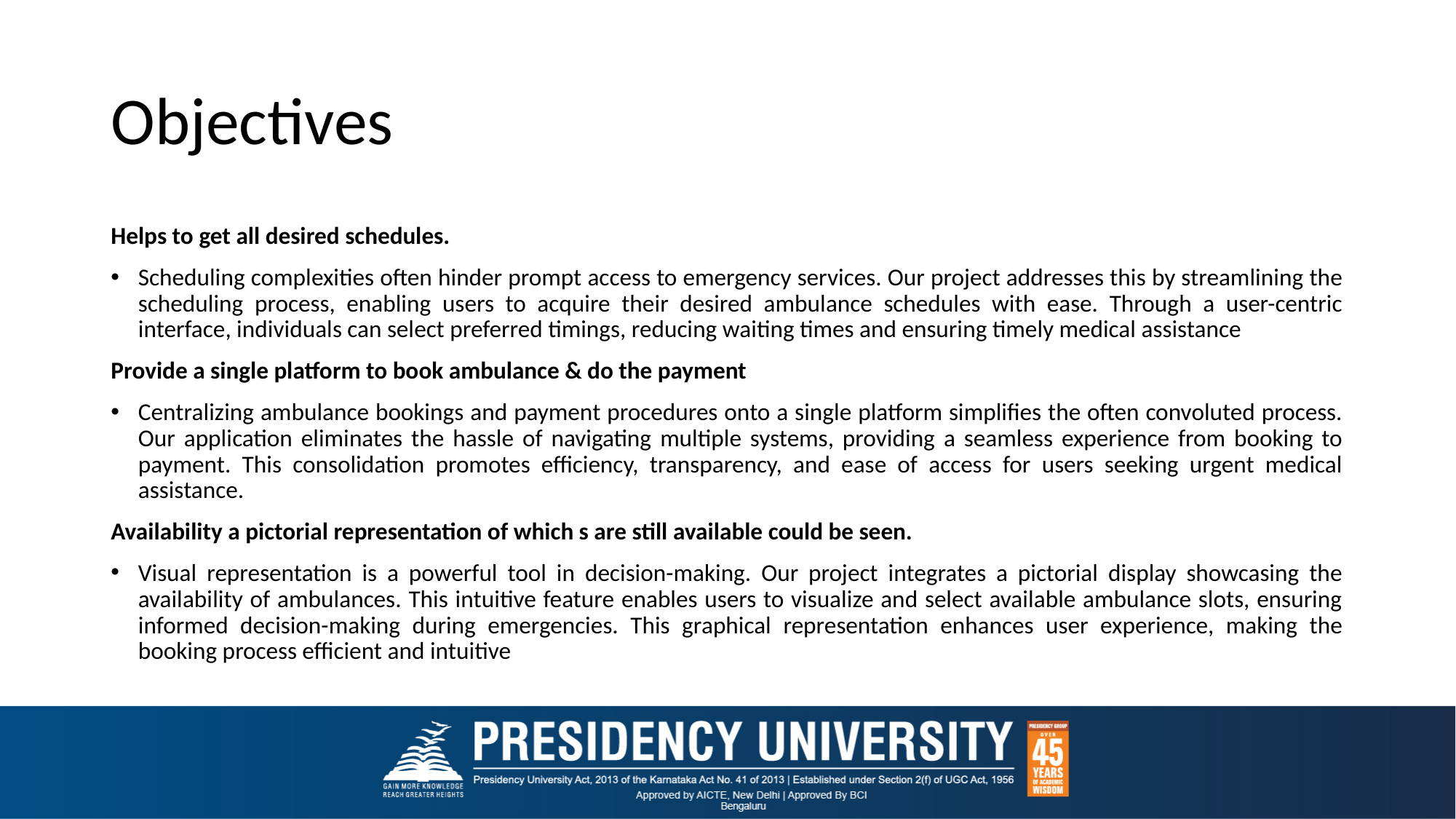

# Objectives
Helps to get all desired schedules.
Scheduling complexities often hinder prompt access to emergency services. Our project addresses this by streamlining the scheduling process, enabling users to acquire their desired ambulance schedules with ease. Through a user-centric interface, individuals can select preferred timings, reducing waiting times and ensuring timely medical assistance
Provide a single platform to book ambulance & do the payment
Centralizing ambulance bookings and payment procedures onto a single platform simplifies the often convoluted process. Our application eliminates the hassle of navigating multiple systems, providing a seamless experience from booking to payment. This consolidation promotes efficiency, transparency, and ease of access for users seeking urgent medical assistance.
Availability a pictorial representation of which s are still available could be seen.
Visual representation is a powerful tool in decision-making. Our project integrates a pictorial display showcasing the availability of ambulances. This intuitive feature enables users to visualize and select available ambulance slots, ensuring informed decision-making during emergencies. This graphical representation enhances user experience, making the booking process efficient and intuitive